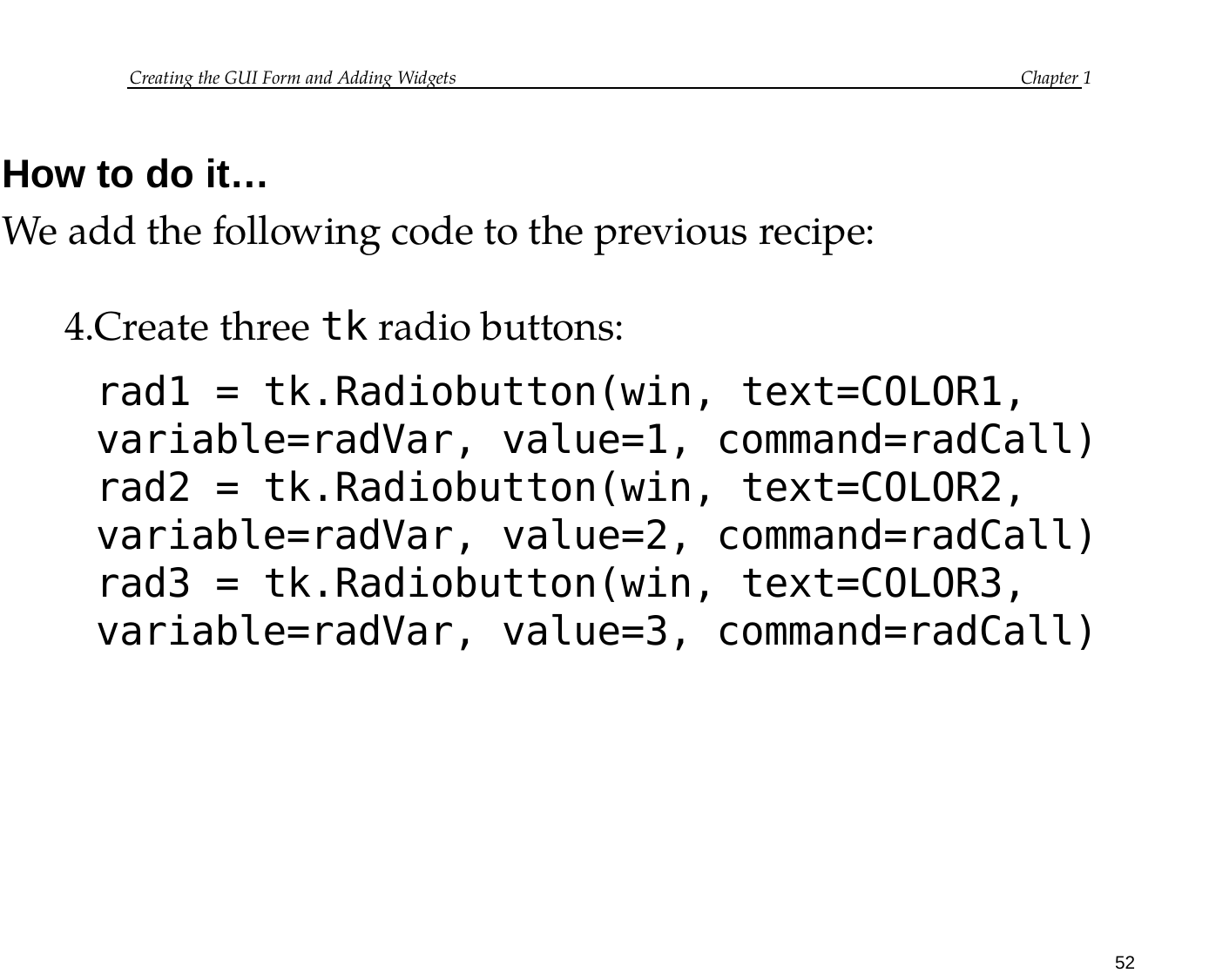

Creating the GUI Form and Adding Widgets	                                                                     Chapter 1

How to do it…
We add the following code to the previous recipe:

Create three tk radio buttons:
rad1 = tk.Radiobutton(win, text=COLOR1, variable=radVar, value=1, command=radCall)
rad2 = tk.Radiobutton(win, text=COLOR2, variable=radVar, value=2, command=radCall)
rad3 = tk.Radiobutton(win, text=COLOR3, variable=radVar, value=3, command=radCall)

52